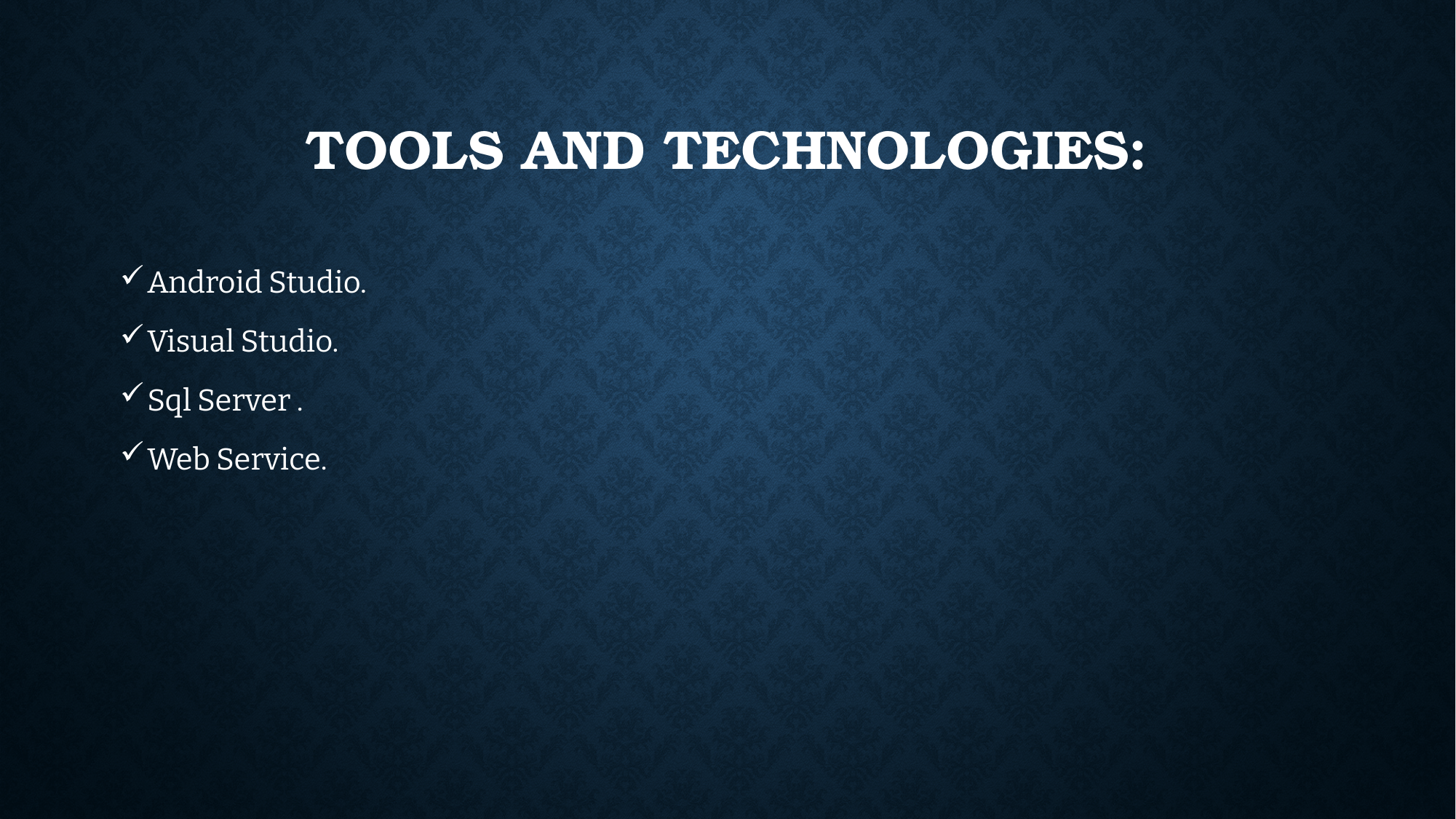

# Tools and Technologies:
Android Studio.
Visual Studio.
Sql Server .
Web Service.